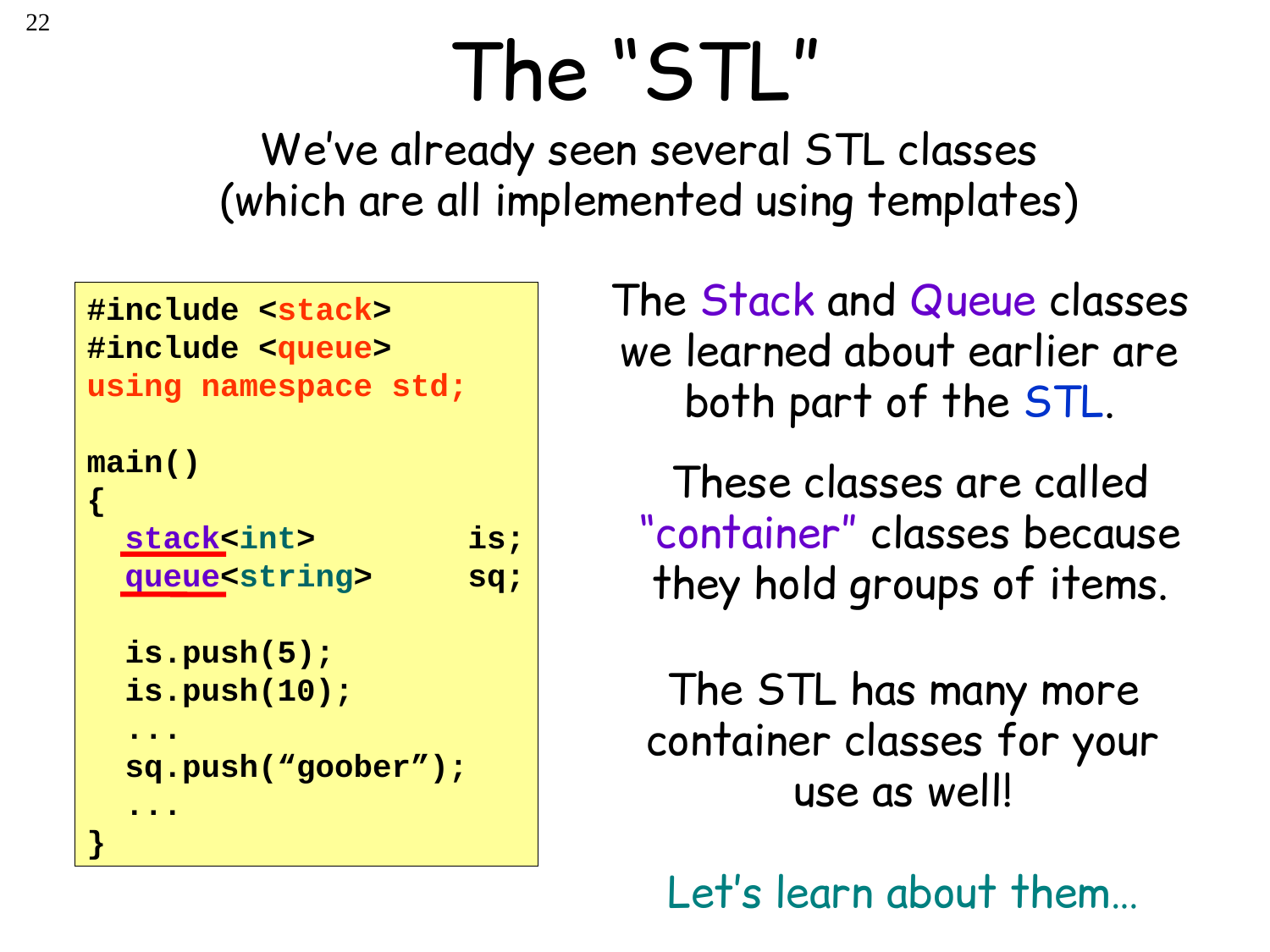

22
# The “STL”
We’ve already seen several STL classes
(which are all implemented using templates)
The Stack and Queue classes we learned about earlier are both part of the STL.
#include <stack>
#include <queue>
using namespace std;

main()
{
  stack<int>		is;
  queue<string>	sq;

  is.push(5);
  is.push(10);
  ...
  sq.push(“goober”);
  ...
}
These classes are called “container” classes because they hold groups of items.

The STL has many more container classes for your use as well!

Let’s learn about them…